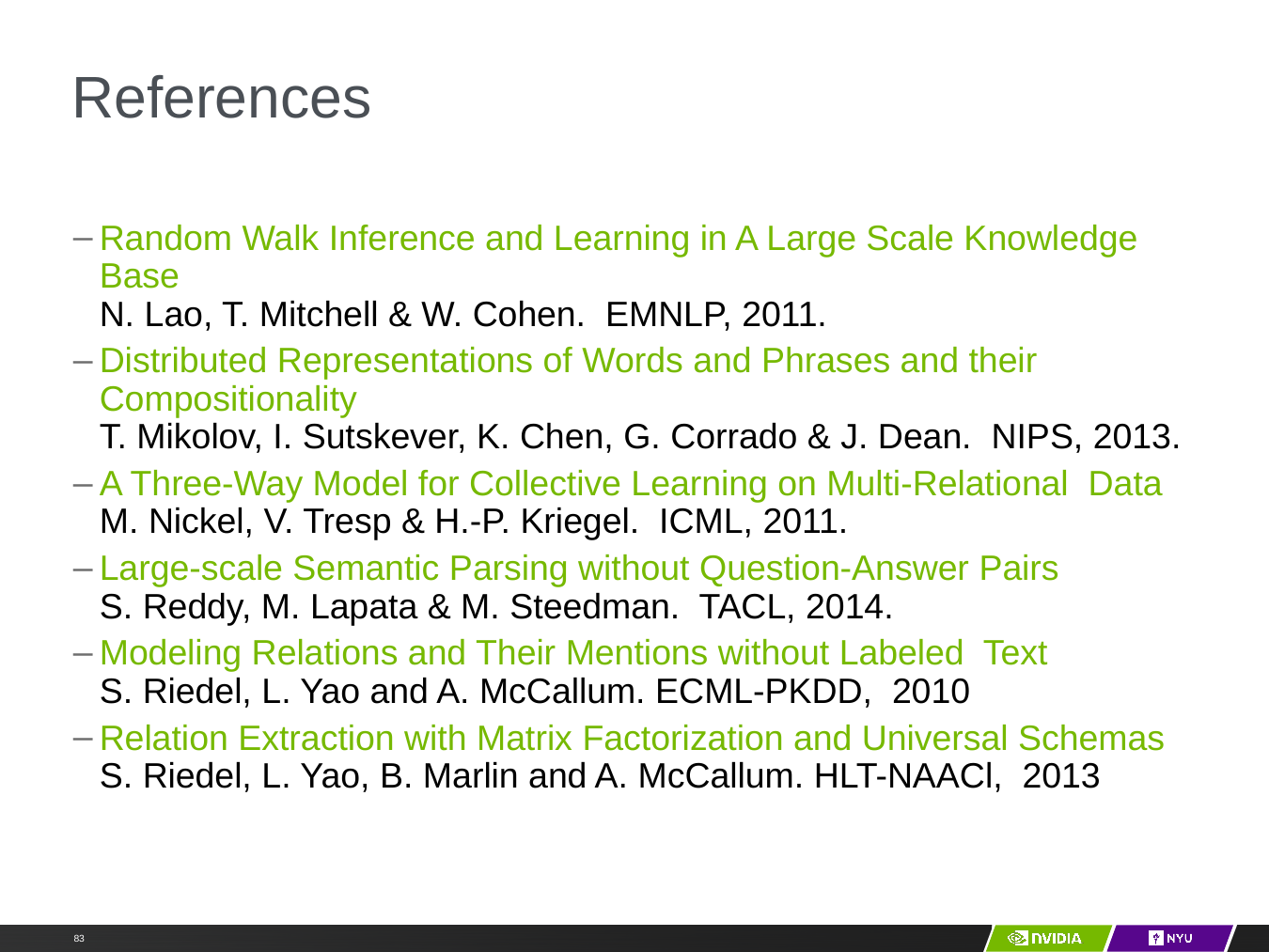

# References
Random Walk Inference and Learning in A Large Scale Knowledge  Base
N. Lao, T. Mitchell & W. Cohen.  EMNLP, 2011.
Distributed Representations of Words and Phrases and their  Compositionality
T. Mikolov, I. Sutskever, K. Chen, G. Corrado & J. Dean.  NIPS, 2013.
A Three-Way Model for Collective Learning on Multi-Relational  Data
M. Nickel, V. Tresp & H.-P. Kriegel.  ICML, 2011.
Large-scale Semantic Parsing without Question-Answer Pairs
S. Reddy, M. Lapata & M. Steedman.  TACL, 2014.
Modeling Relations and Their Mentions without Labeled  Text
S. Riedel, L. Yao and A. McCallum. ECML-PKDD,  2010
Relation Extraction with Matrix Factorization and Universal Schemas
S. Riedel, L. Yao, B. Marlin and A. McCallum. HLT-NAACl,  2013